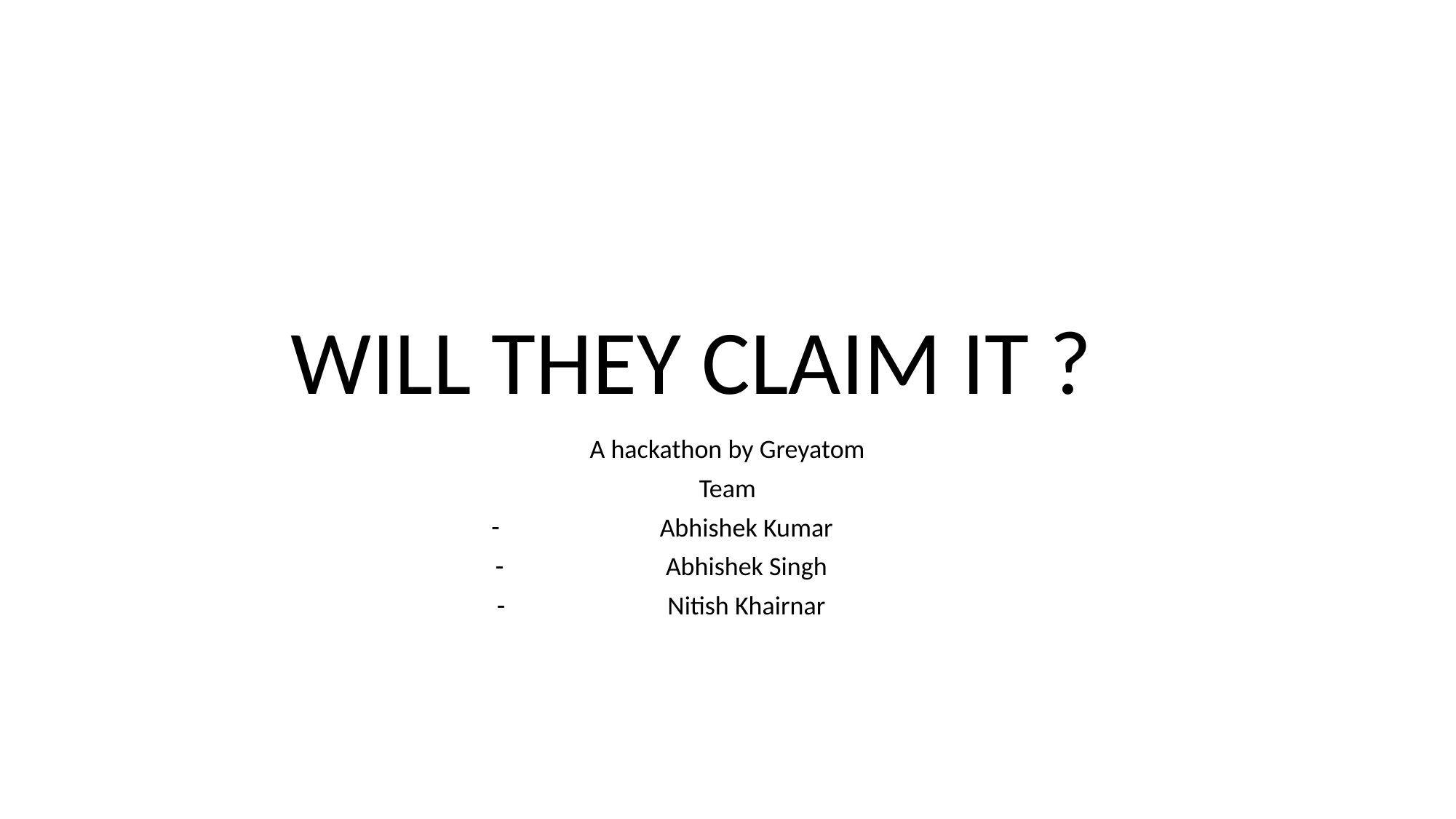

# WILL THEY CLAIM IT ?
A hackathon by Greyatom
Team
Abhishek Kumar
Abhishek Singh
Nitish Khairnar